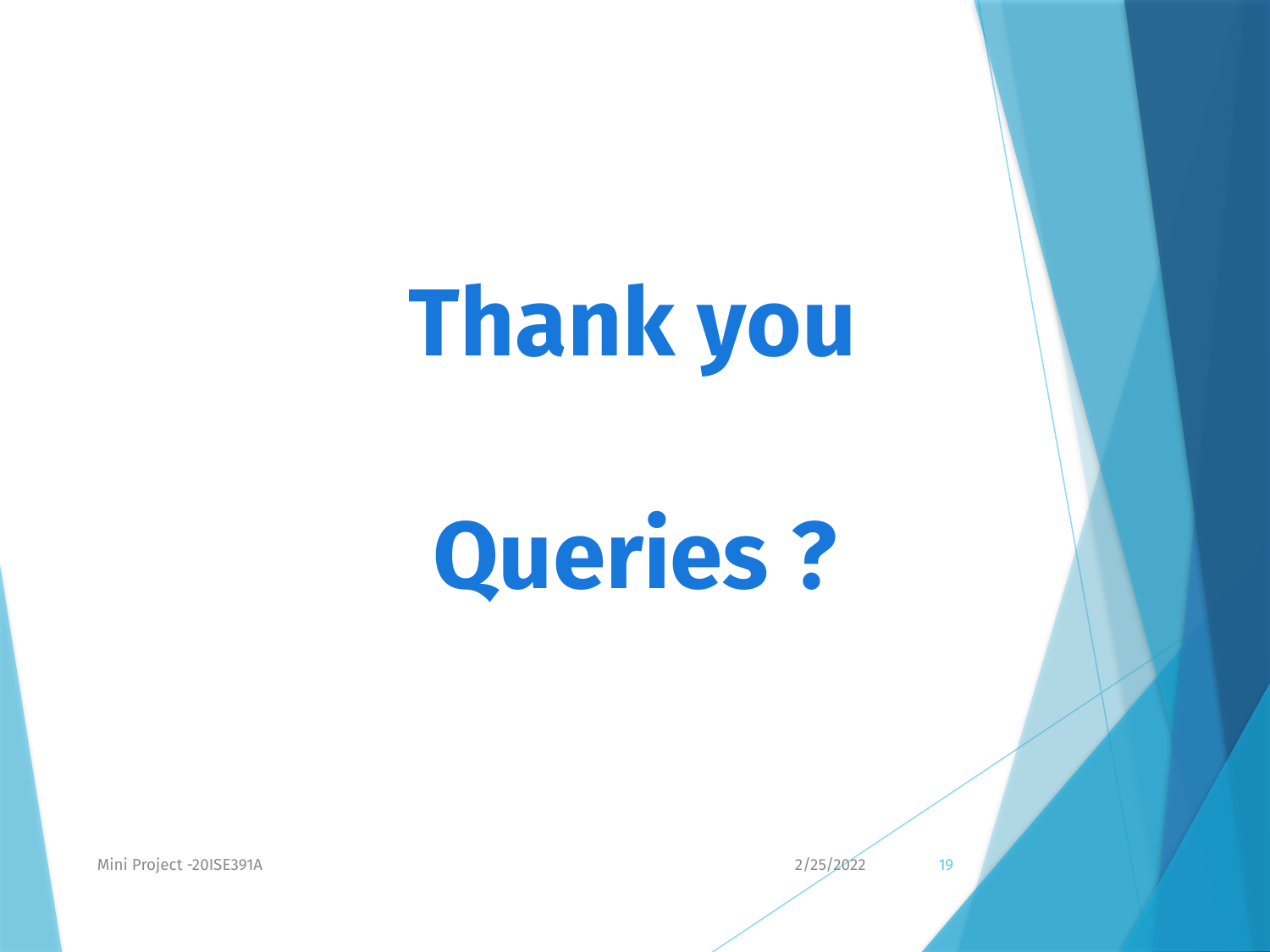

Thank you
Queries ?
Mini Project -20ISE391A
2/25/2022
19